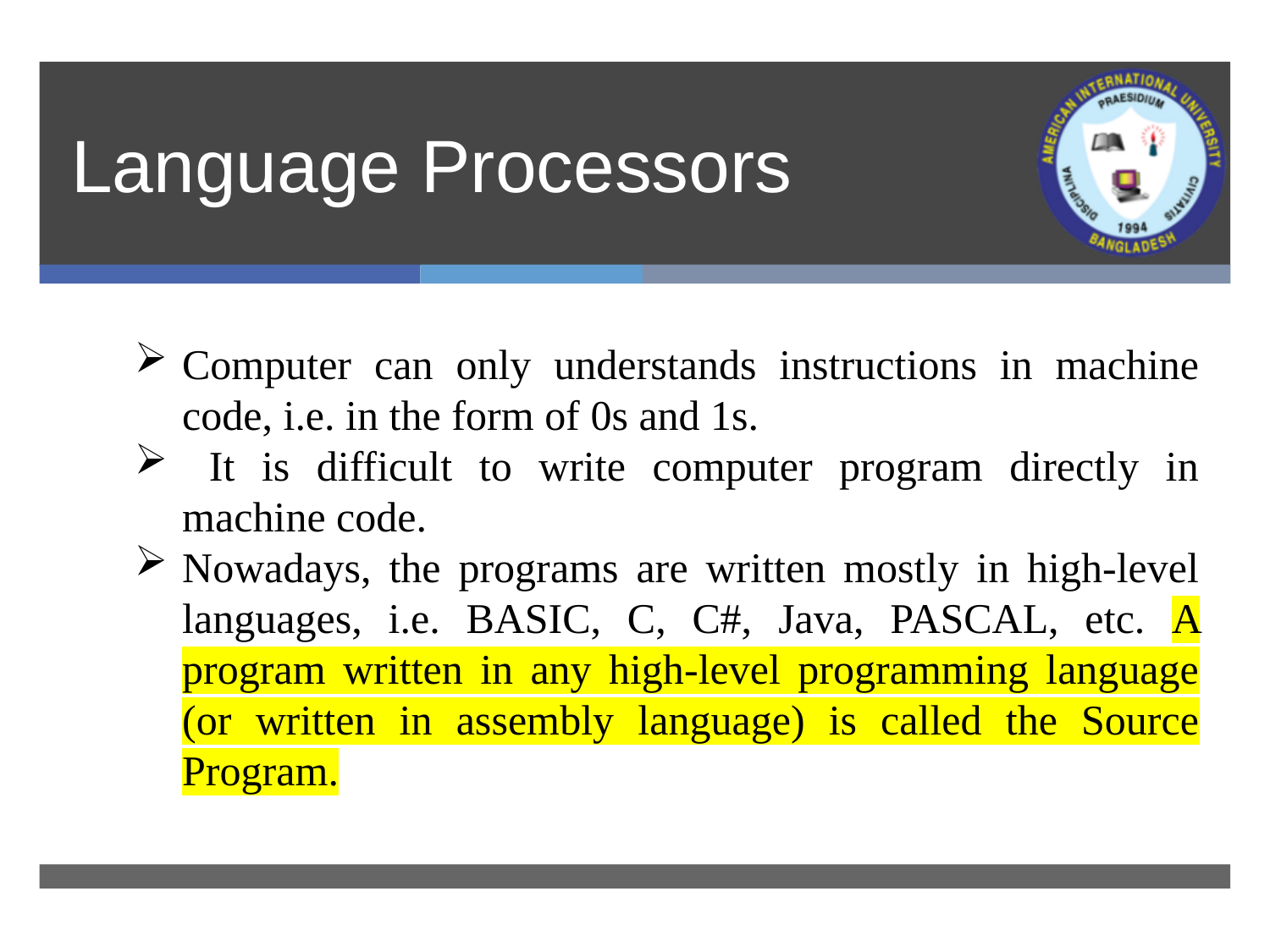

# Language Processors

Computer can only understands instructions in machine code, i.e. in the form of 0s and 1s.
 It is difficult to write computer program directly in machine code.
Nowadays, the programs are written mostly in high-level languages, i.e. BASIC, C, C#, Java, PASCAL, etc. A program written in any high-level programming language (or written in assembly language) is called the Source Program.